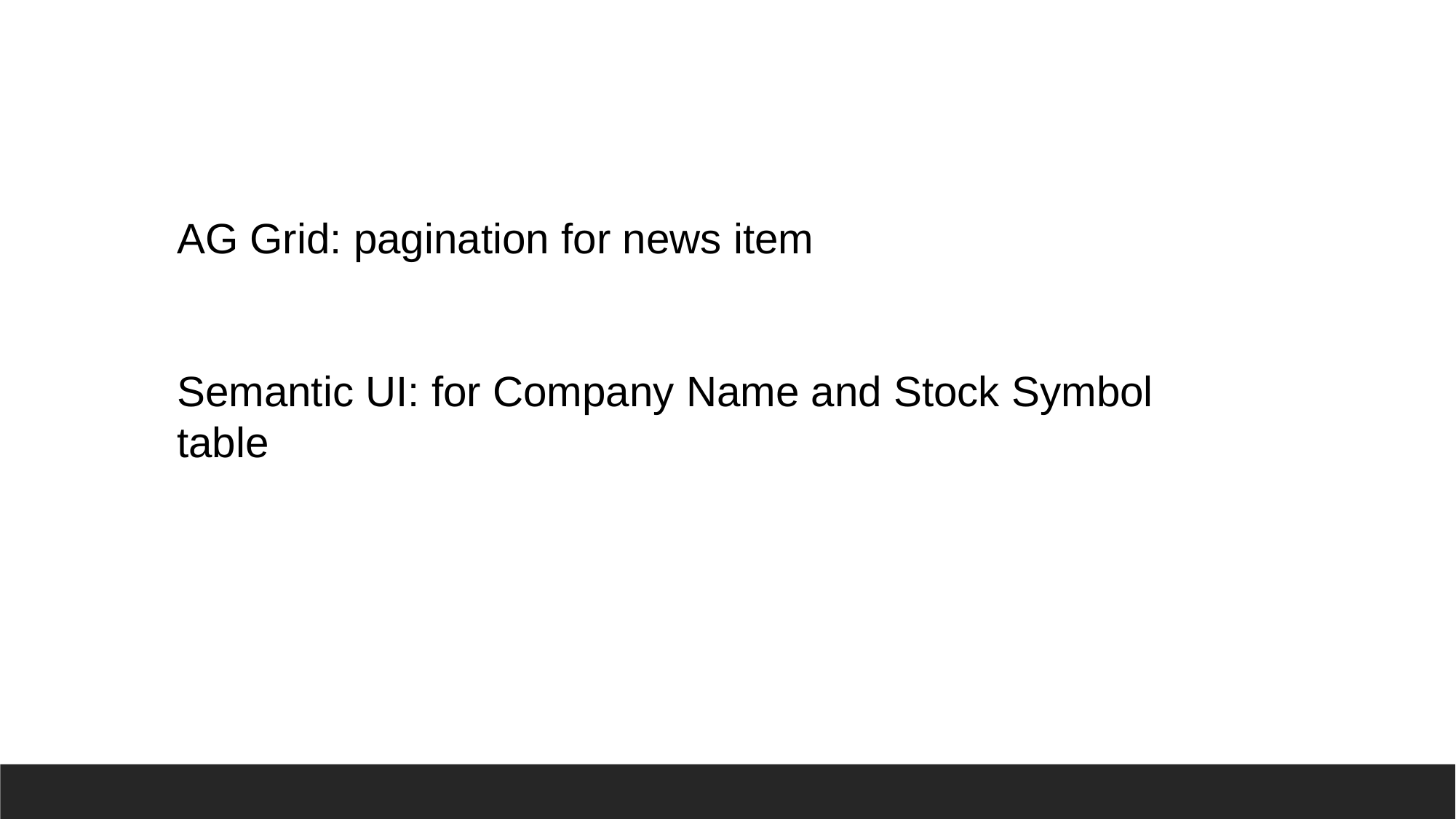

AG Grid: pagination for news item

Semantic UI: for Company Name and Stock Symbol table